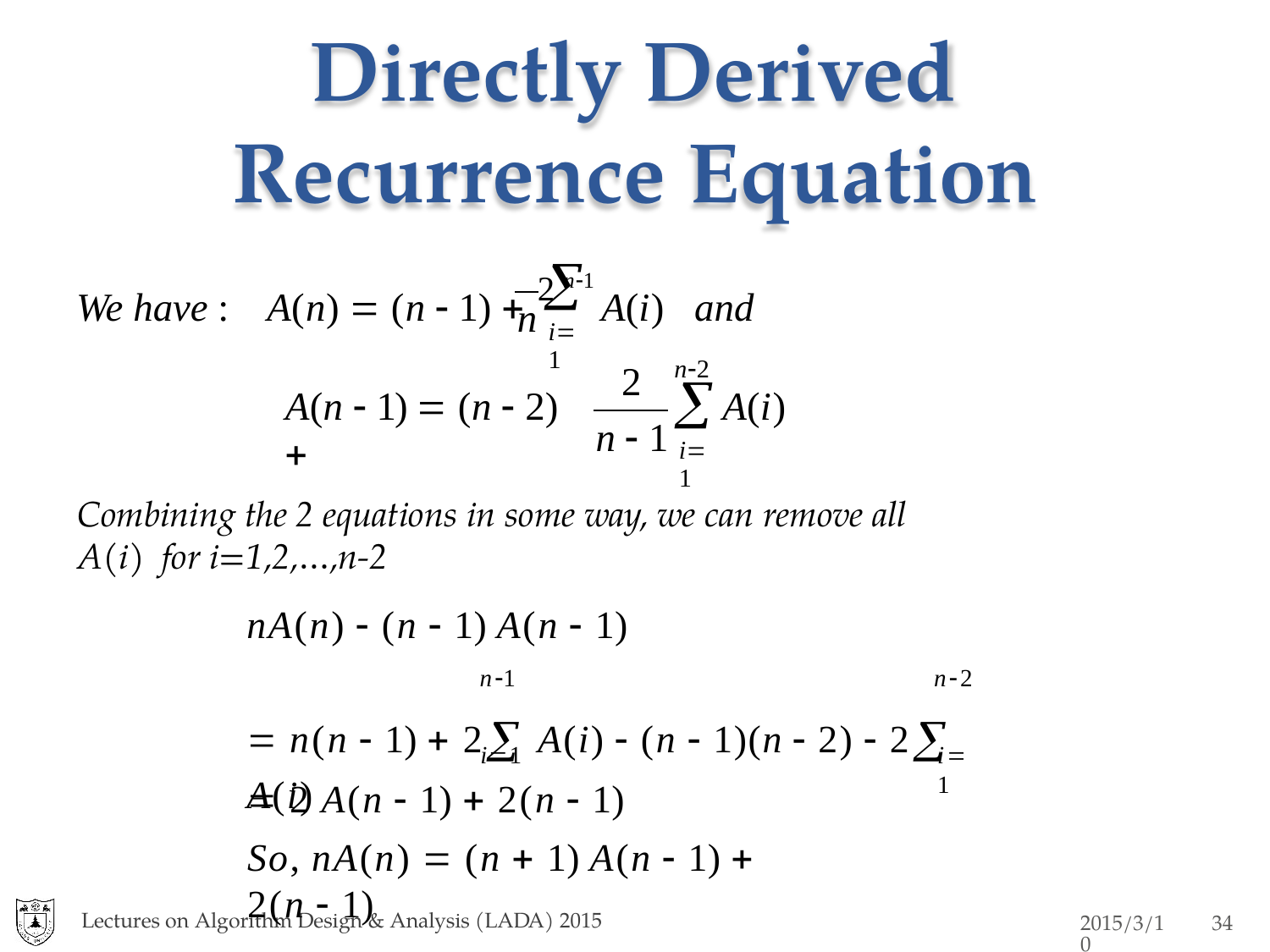

# Directly Derived  Recurrence Equation

∑
i=1
We have :	A(n) = (n − 1) + 2 n−1 A(i)	and
n

n−2
A(i)
2
∑
i=1
A(n − 1) = (n − 2) +
n − 1

Combining the 2 equations in some way, we can remove all A(i)  for i=1,2,…,n-2
nA(n) − (n − 1) A(n − 1)
= n(n − 1) + 2∑ A(i) − (n − 1)(n − 2) − 2∑ A(i)
n−1	n−2
i=1
= 2 A(n − 1) + 2(n − 1)
So, nA(n) = (n + 1) A(n − 1) + 2(n − 1)
i=1
Lectures on Algorithm Design & Analysis (LADA) 2015
34
2015/3/10